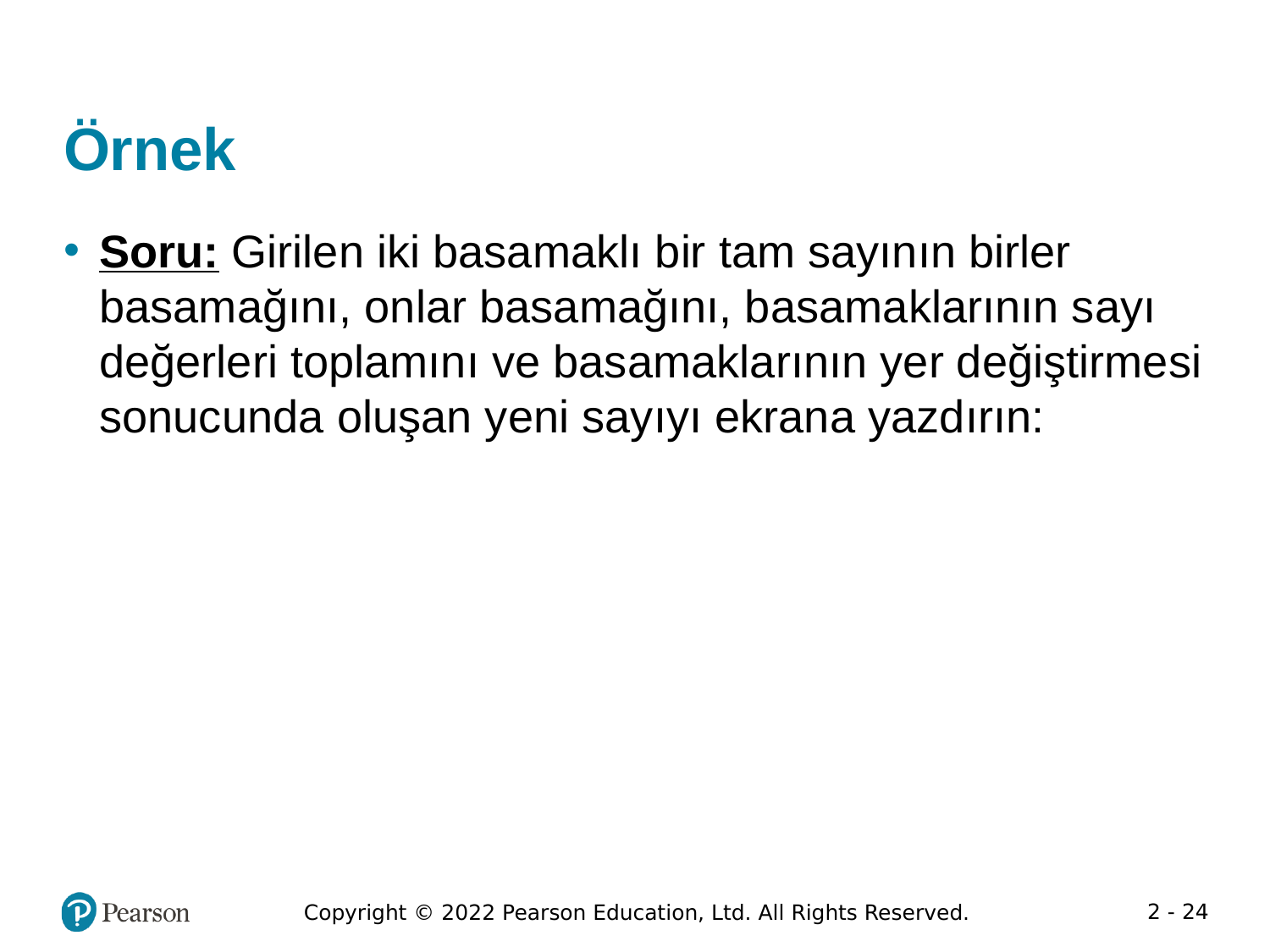

# Örnek
Soru: Girilen iki basamaklı bir tam sayının birler basamağını, onlar basamağını, basamaklarının sayı değerleri toplamını ve basamaklarının yer değiştirmesi sonucunda oluşan yeni sayıyı ekrana yazdırın: